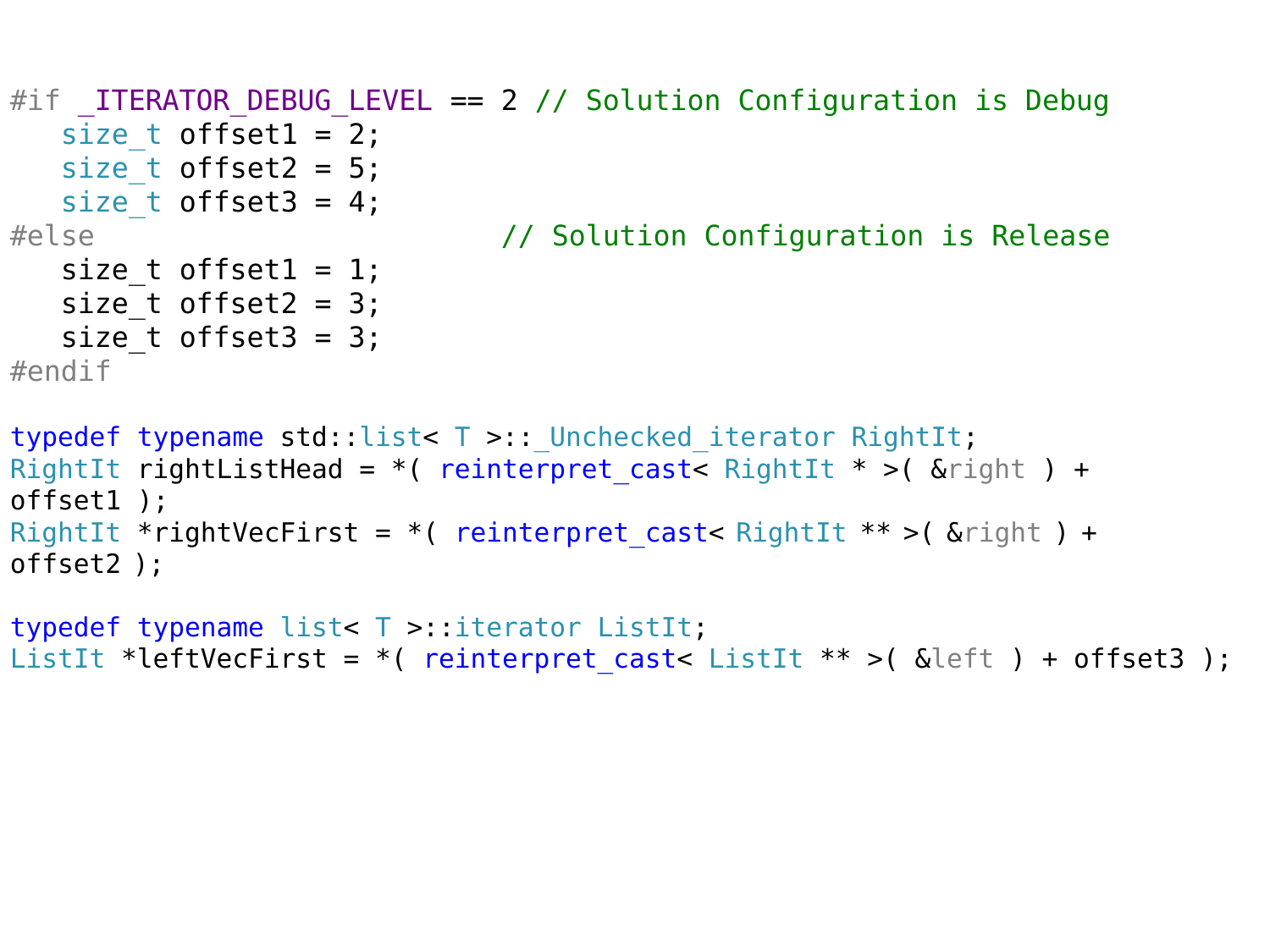

#if _ITERATOR_DEBUG_LEVEL == 2 // Solution Configuration is Debug
   size_t offset1 = 2;
   size_t offset2 = 5;
   size_t offset3 = 4;
#else                        // Solution Configuration is Release
   size_t offset1 = 1;
   size_t offset2 = 3;
   size_t offset3 = 3;
#endif

typedef typename std::list< T >::_Unchecked_iterator RightIt;
RightIt rightListHead = *( reinterpret_cast< RightIt * >( &right ) + offset1 );
RightIt *rightVecFirst = *( reinterpret_cast< RightIt ** >( &right ) + offset2 );

typedef typename list< T >::iterator ListIt;
ListIt *leftVecFirst = *( reinterpret_cast< ListIt ** >( &left ) + offset3 );